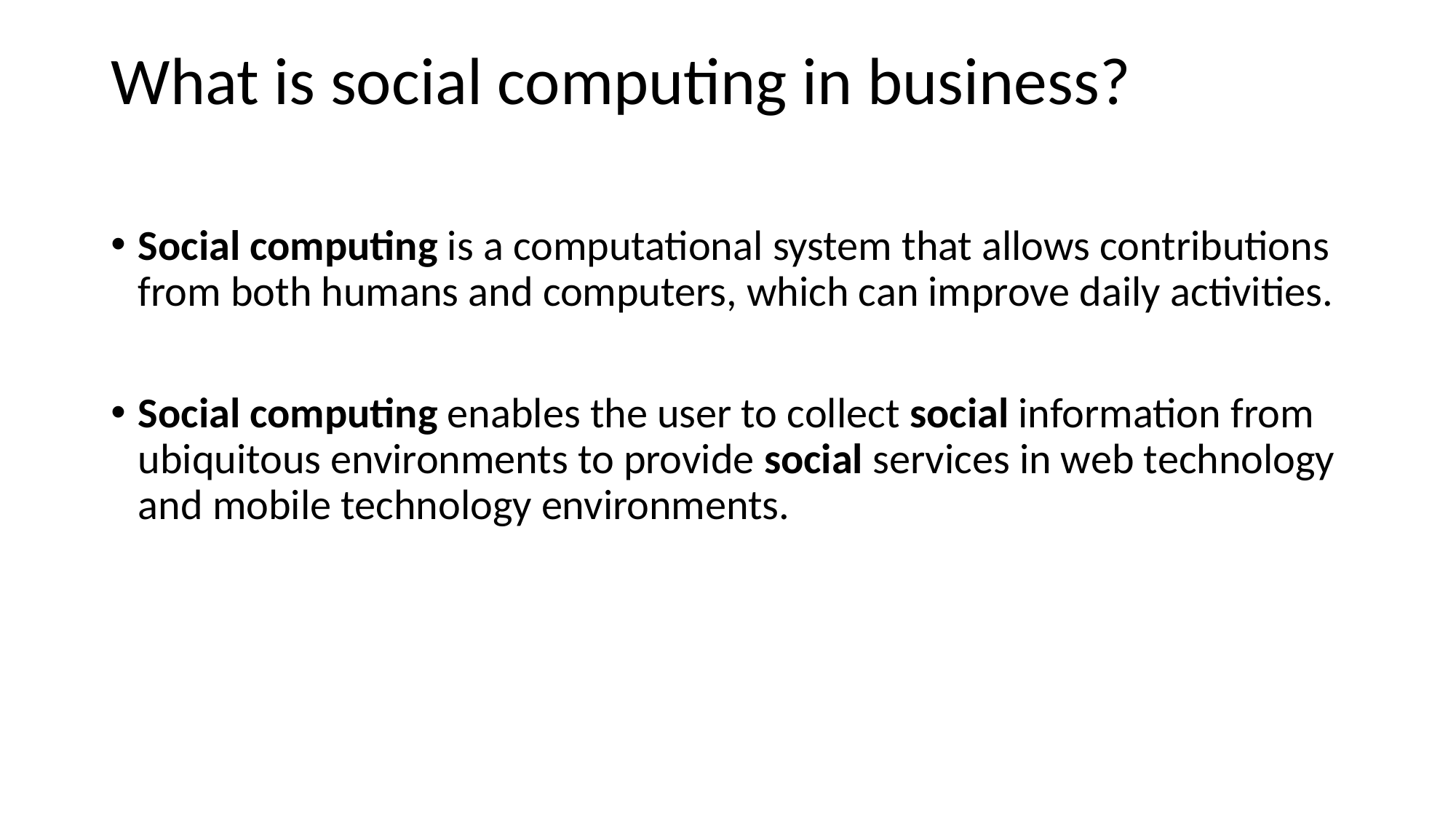

# What is social computing in business?
Social computing is a computational system that allows contributions from both humans and computers, which can improve daily activities.

Social computing enables the user to collect social information from ubiquitous environments to provide social services in web technology and mobile technology environments.